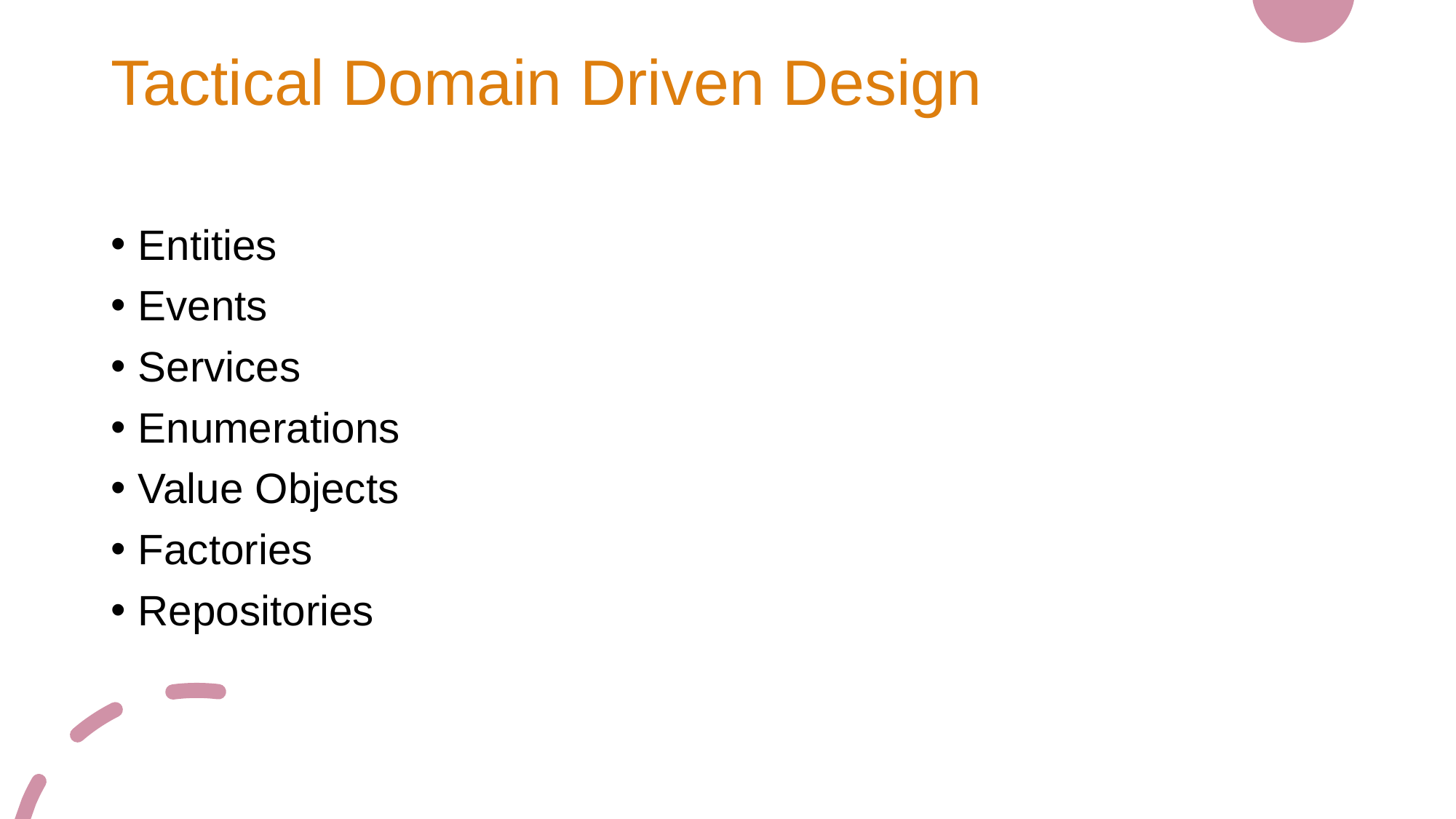

# Tactical Domain Driven Design
Entities
Events
Services
Enumerations
Value Objects
Factories
Repositories